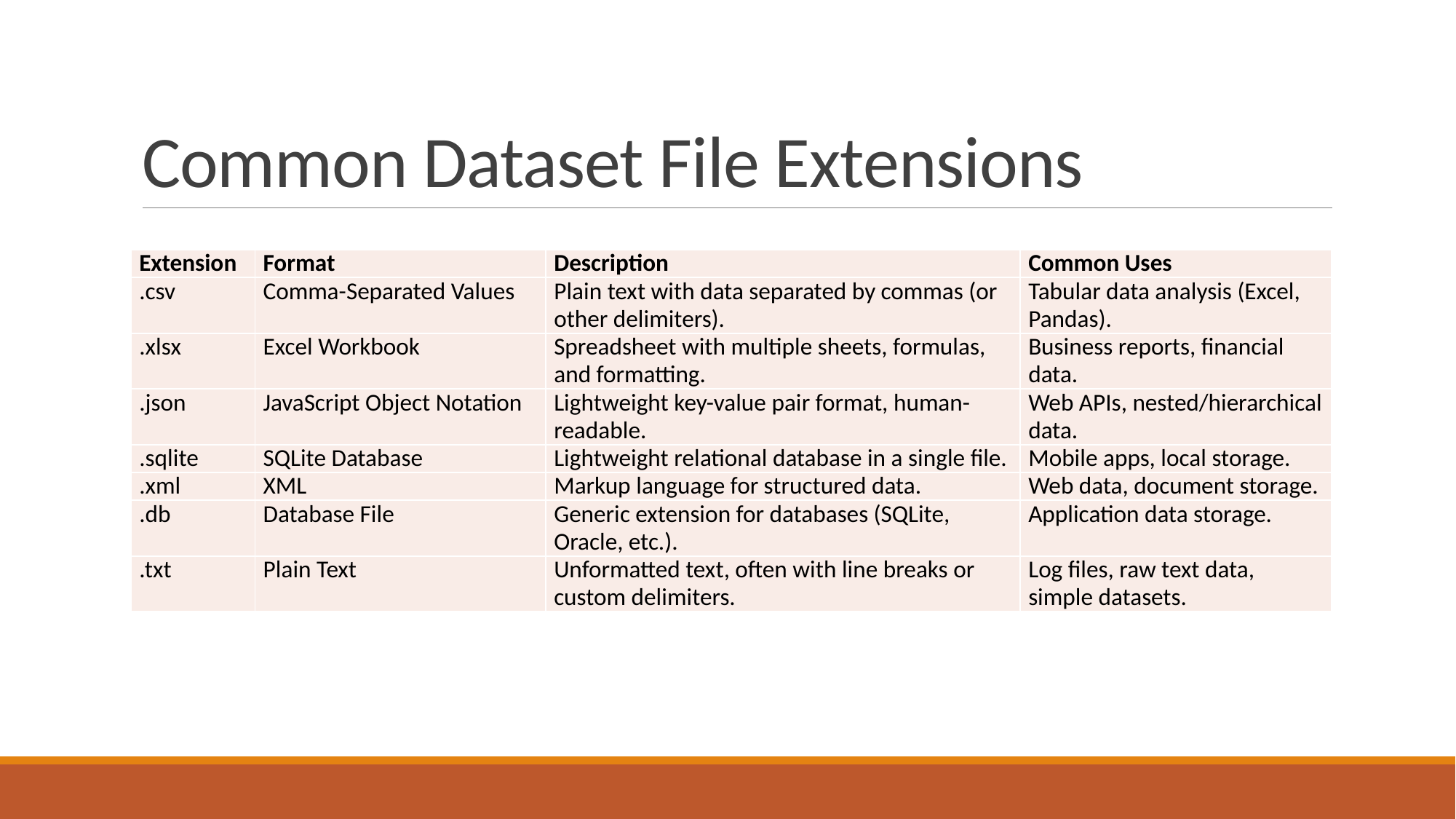

# Common Dataset File Extensions
| Extension | Format | Description | Common Uses |
| --- | --- | --- | --- |
| .csv | Comma-Separated Values | Plain text with data separated by commas (or other delimiters). | Tabular data analysis (Excel, Pandas). |
| .xlsx | Excel Workbook | Spreadsheet with multiple sheets, formulas, and formatting. | Business reports, financial data. |
| .json | JavaScript Object Notation | Lightweight key-value pair format, human-readable. | Web APIs, nested/hierarchical data. |
| .sqlite | SQLite Database | Lightweight relational database in a single file. | Mobile apps, local storage. |
| .xml | XML | Markup language for structured data. | Web data, document storage. |
| .db | Database File | Generic extension for databases (SQLite, Oracle, etc.). | Application data storage. |
| .txt | Plain Text | Unformatted text, often with line breaks or custom delimiters. | Log files, raw text data, simple datasets. |